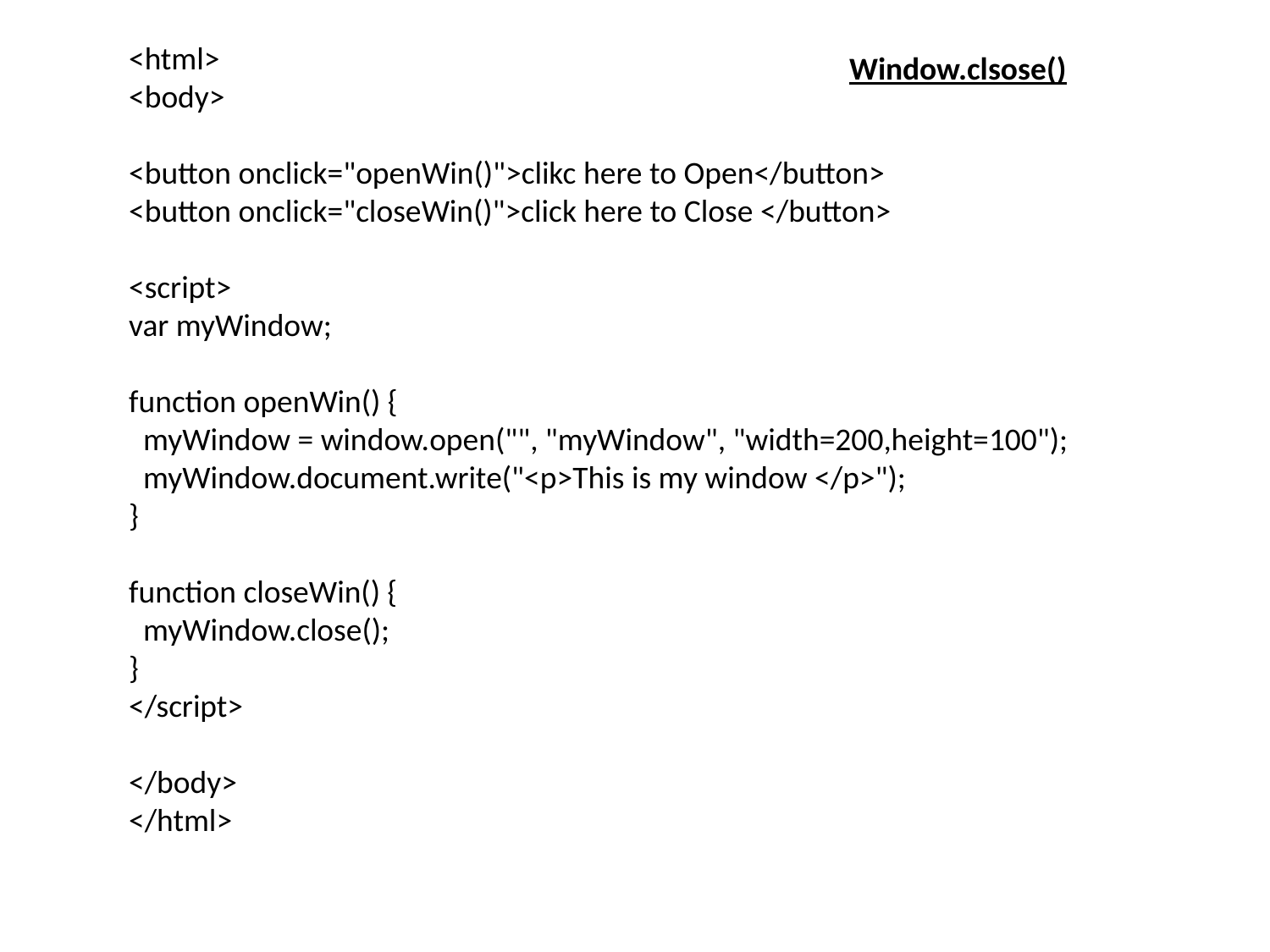

<html>
<body>

<button onclick="openWin()">clikc here to Open</button>
<button onclick="closeWin()">click here to Close </button>

<script>
var myWindow;

function openWin() {
  myWindow = window.open("", "myWindow", "width=200,height=100");
  myWindow.document.write("<p>This is my window </p>");
}

function closeWin() {
  myWindow.close();
}
</script>

</body>
</html>
Window.clsose()